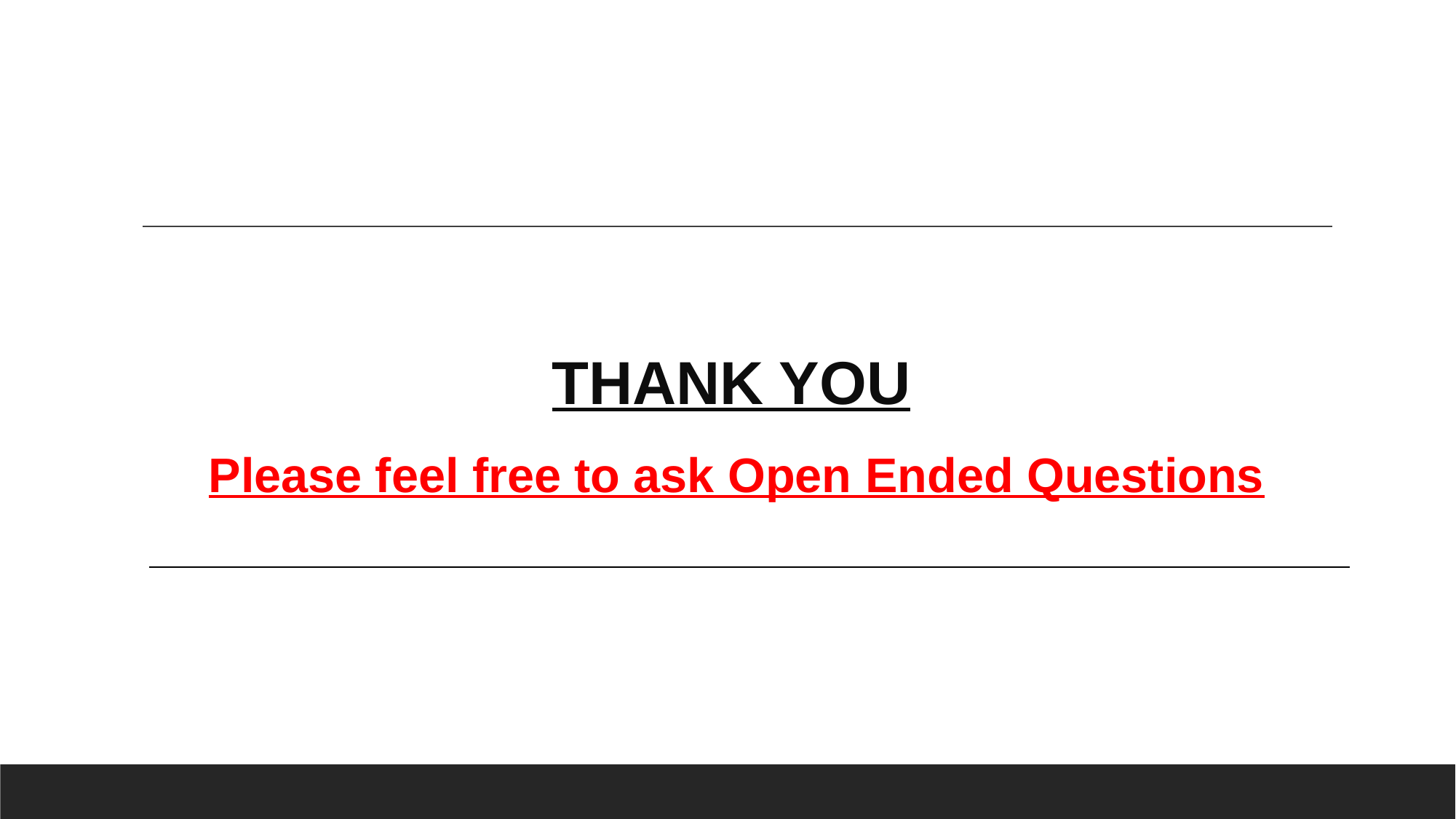

#

THANK YOU
Please feel free to ask Open Ended Questions